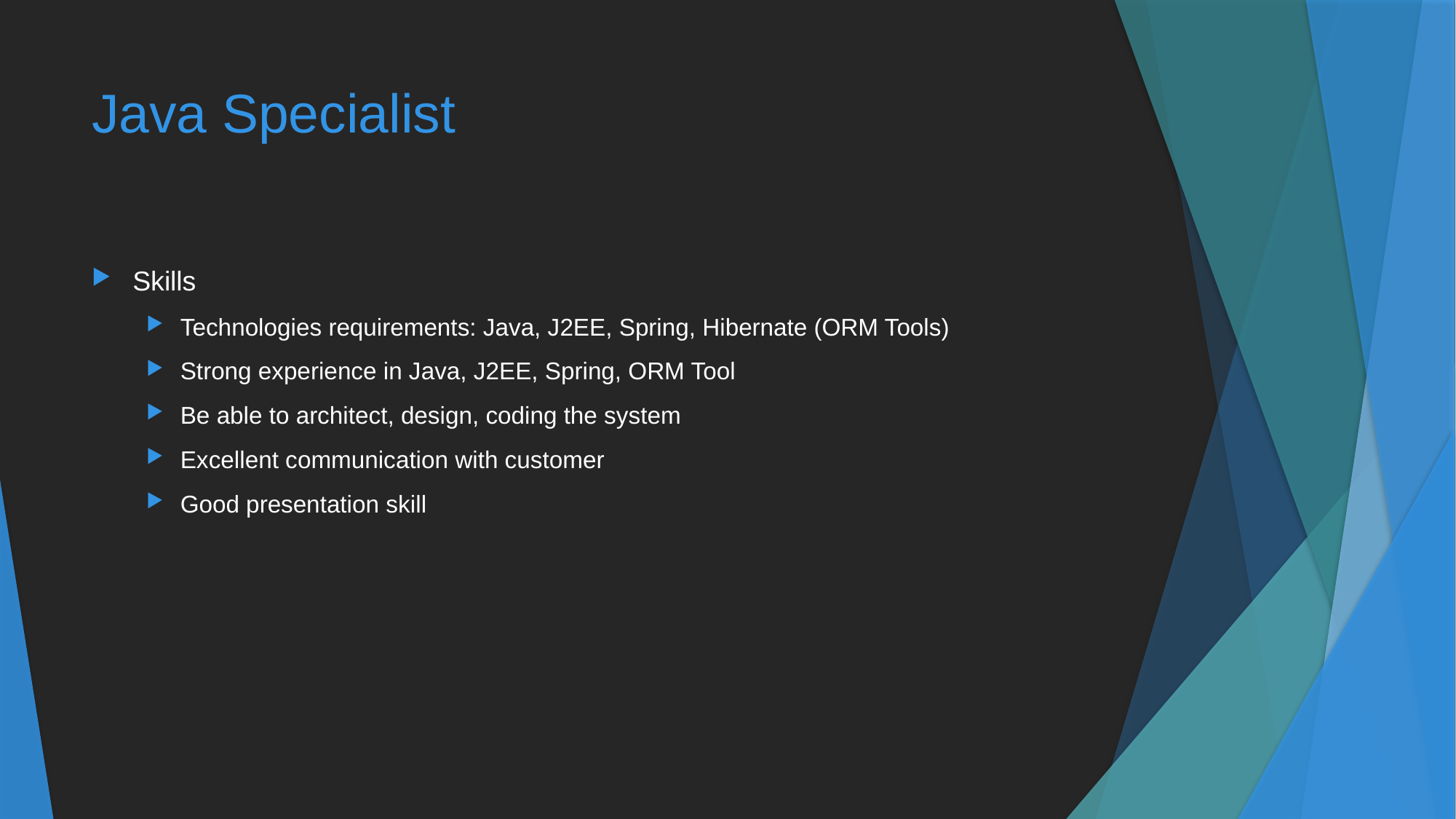

# Java Specialist
Skills
Technologies requirements: Java, J2EE, Spring, Hibernate (ORM Tools)
Strong experience in Java, J2EE, Spring, ORM Tool
Be able to architect, design, coding the system
Excellent communication with customer
Good presentation skill